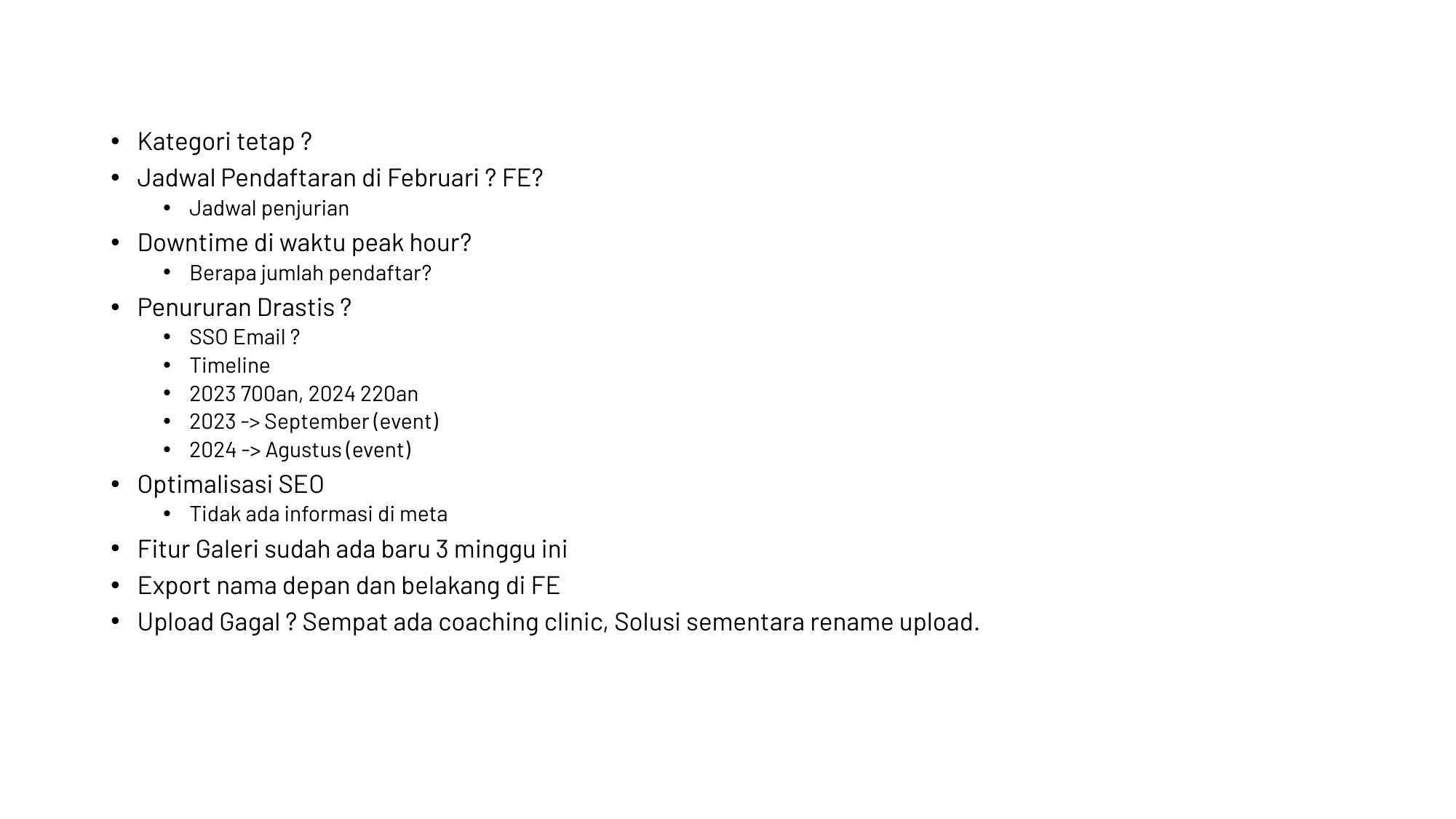

Kategori tetap ?
Jadwal Pendaftaran di Februari ? FE?
Jadwal penjurian
Downtime di waktu peak hour?
Berapa jumlah pendaftar?
Penururan Drastis ?
SSO Email ?
Timeline
2023 700an, 2024 220an
2023 -> September (event)
2024 -> Agustus (event)
Optimalisasi SEO
Tidak ada informasi di meta
Fitur Galeri sudah ada baru 3 minggu ini
Export nama depan dan belakang di FE
Upload Gagal ? Sempat ada coaching clinic, Solusi sementara rename upload.